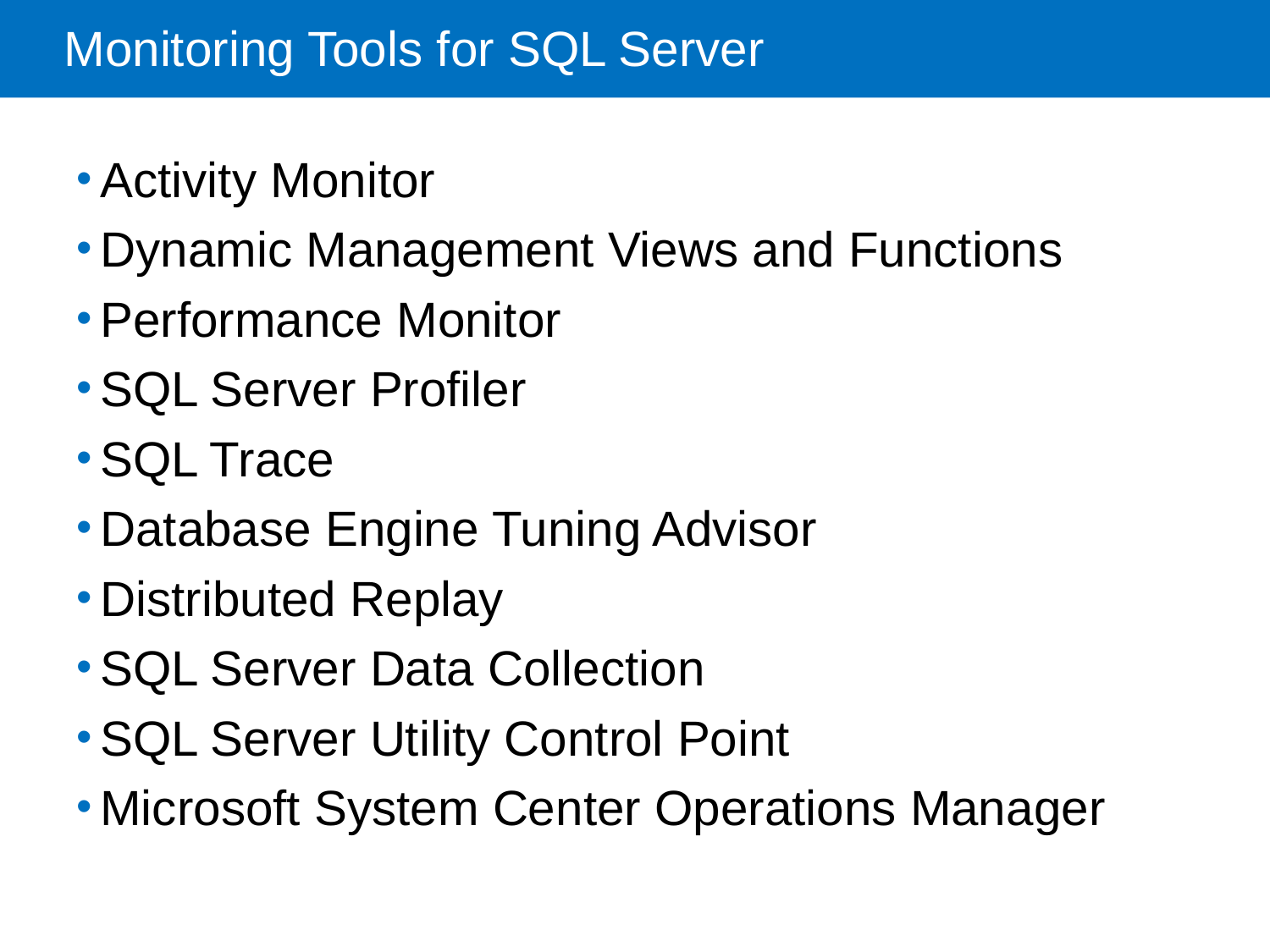

# Monitoring Tools for SQL Server
Activity Monitor
Dynamic Management Views and Functions
Performance Monitor
SQL Server Profiler
SQL Trace
Database Engine Tuning Advisor
Distributed Replay
SQL Server Data Collection
SQL Server Utility Control Point
Microsoft System Center Operations Manager